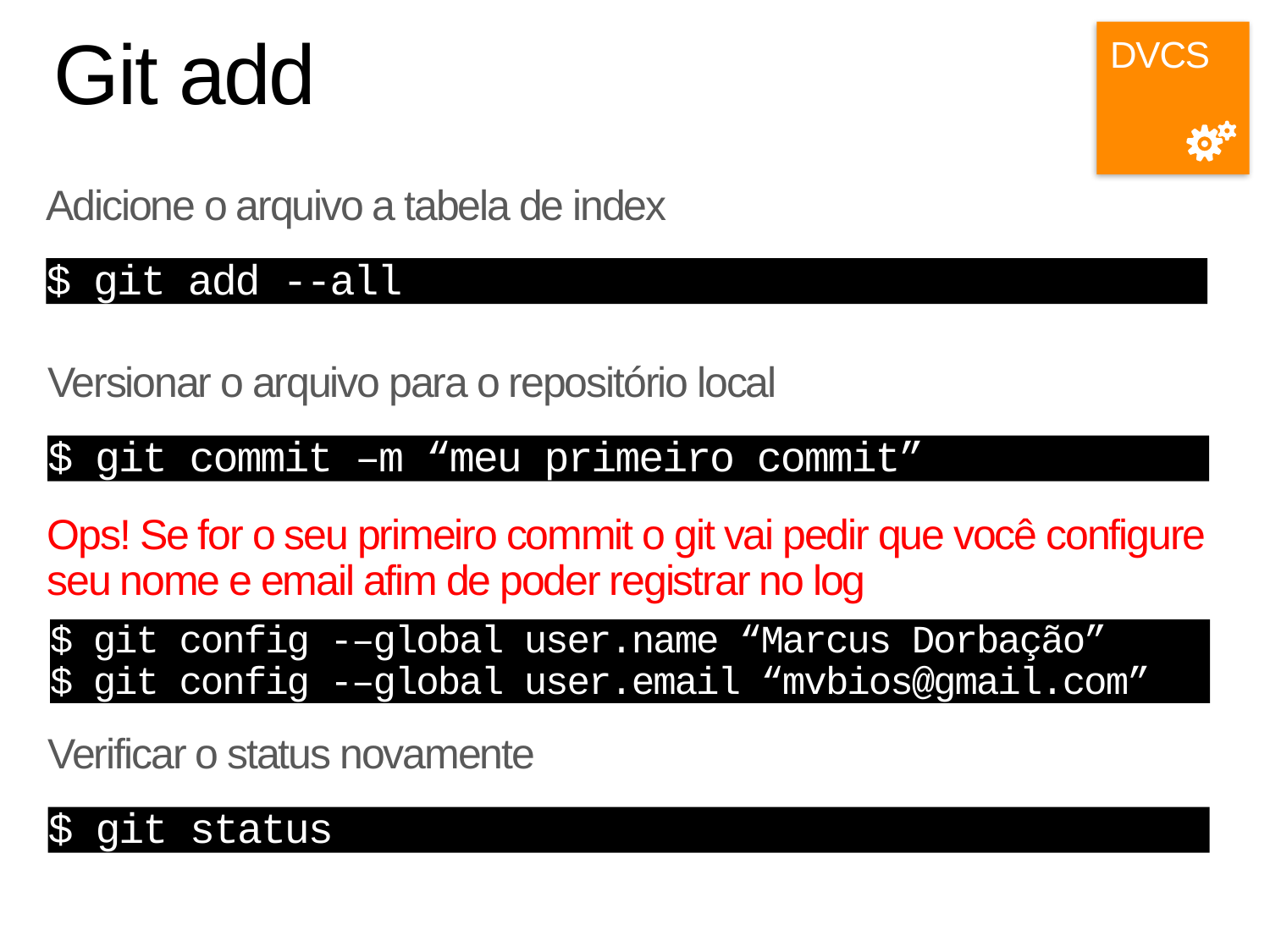

DVCS

# Git add
Adicione o arquivo a tabela de index
$ git add --all
Versionar o arquivo para o repositório local
$ git commit –m “meu primeiro commit”
Ops! Se for o seu primeiro commit o git vai pedir que você configure seu nome e email afim de poder registrar no log
$ git config -–global user.name “Marcus Dorbação”
$ git config -–global user.email “mvbios@gmail.com”
Verificar o status novamente
$ git status